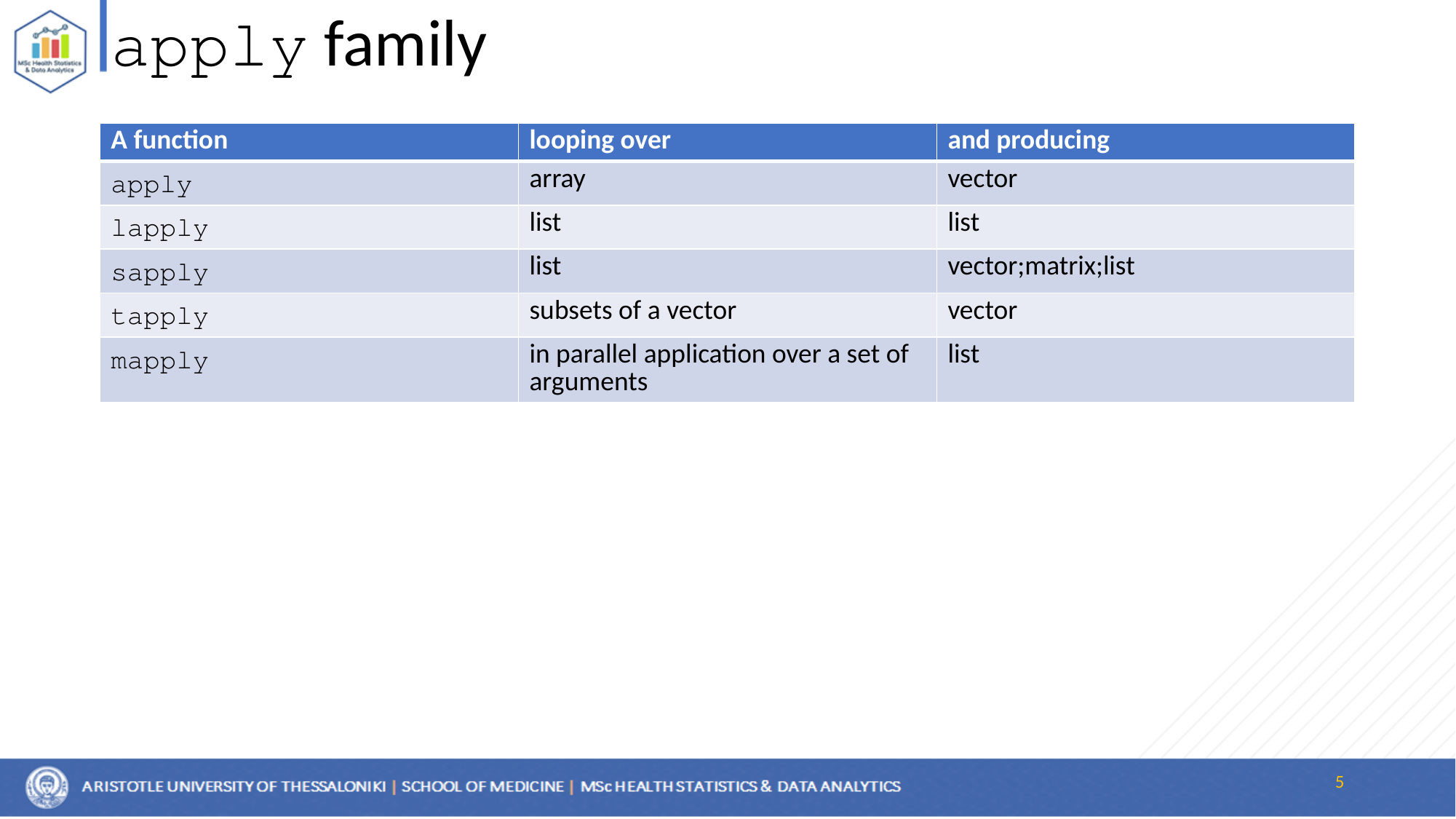

# apply family
| A function | looping over | and producing |
| --- | --- | --- |
| apply | array | vector |
| lapply | list | list |
| sapply | list | vector;matrix;list |
| tapply | subsets of a vector | vector |
| mapply | in parallel application over a set of arguments | list |
5